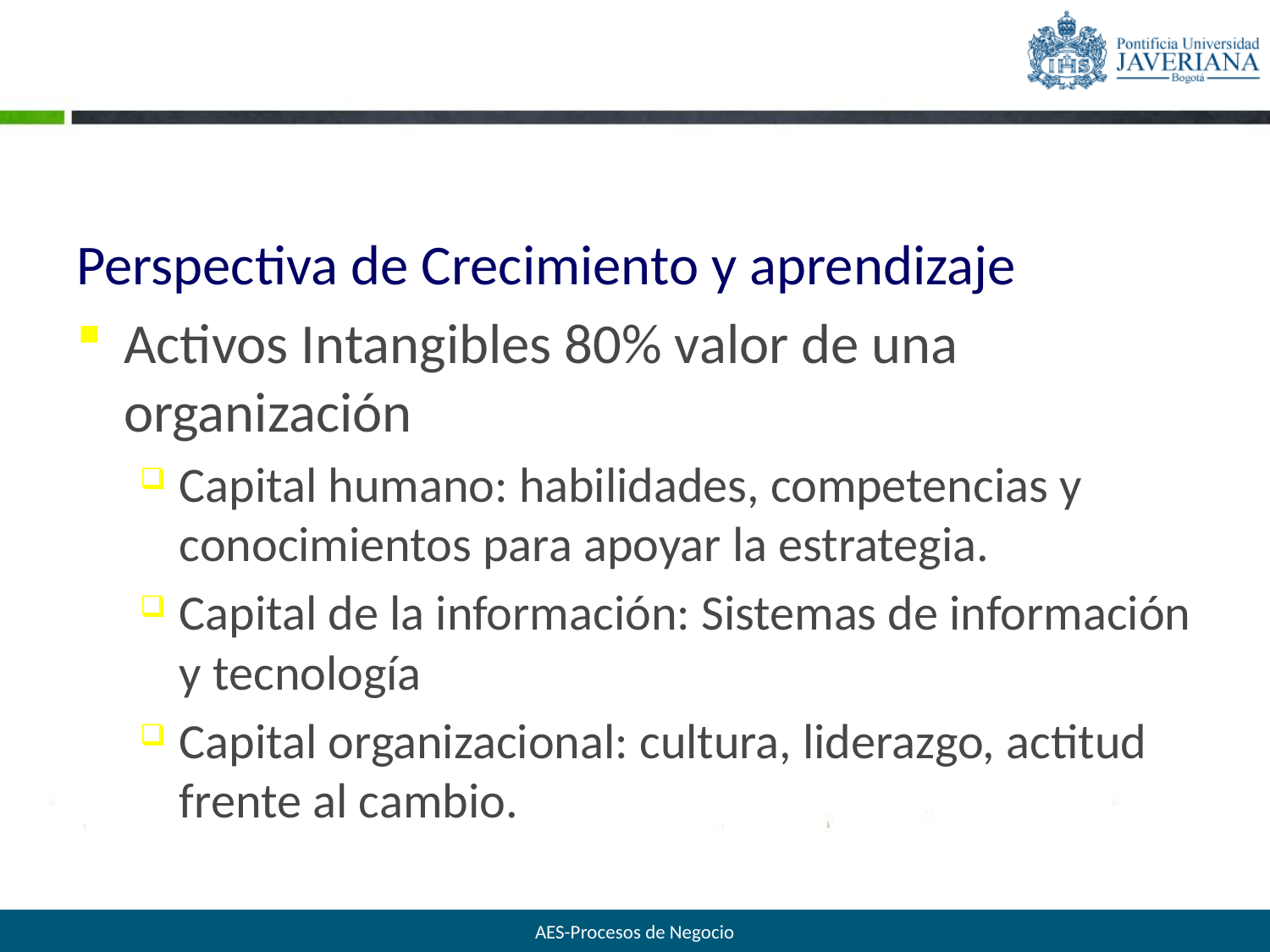

Perspectiva de Crecimiento y aprendizaje
Activos Intangibles 80% valor de una organización
Capital humano: habilidades, competencias y conocimientos para apoyar la estrategia.
Capital de la información: Sistemas de información y tecnología
Capital organizacional: cultura, liderazgo, actitud frente al cambio.